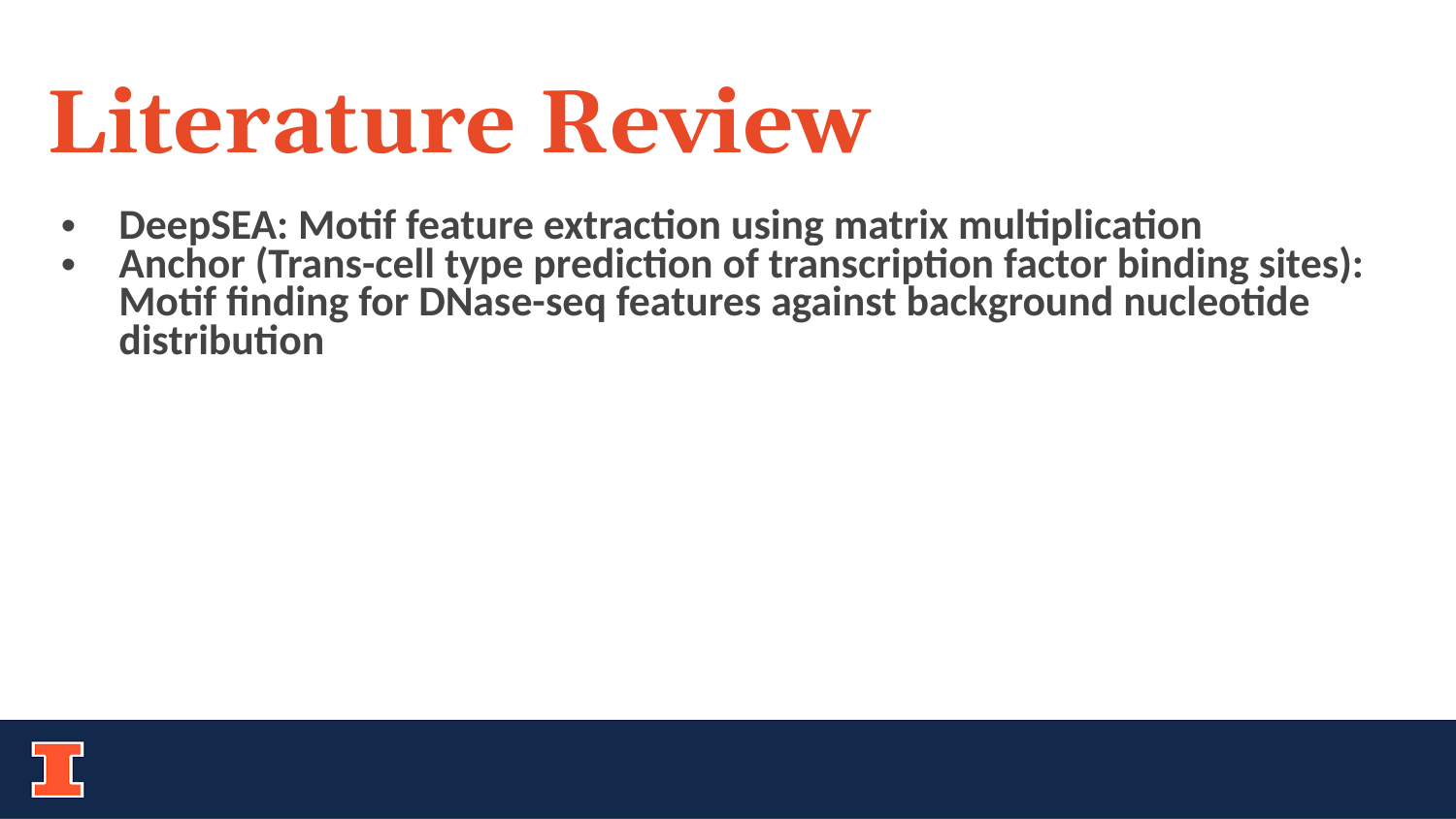

Literature Review
DeepSEA: Motif feature extraction using matrix multiplication
Anchor (Trans-cell type prediction of transcription factor binding sites):
Motif finding for DNase-seq features against background nucleotide distribution